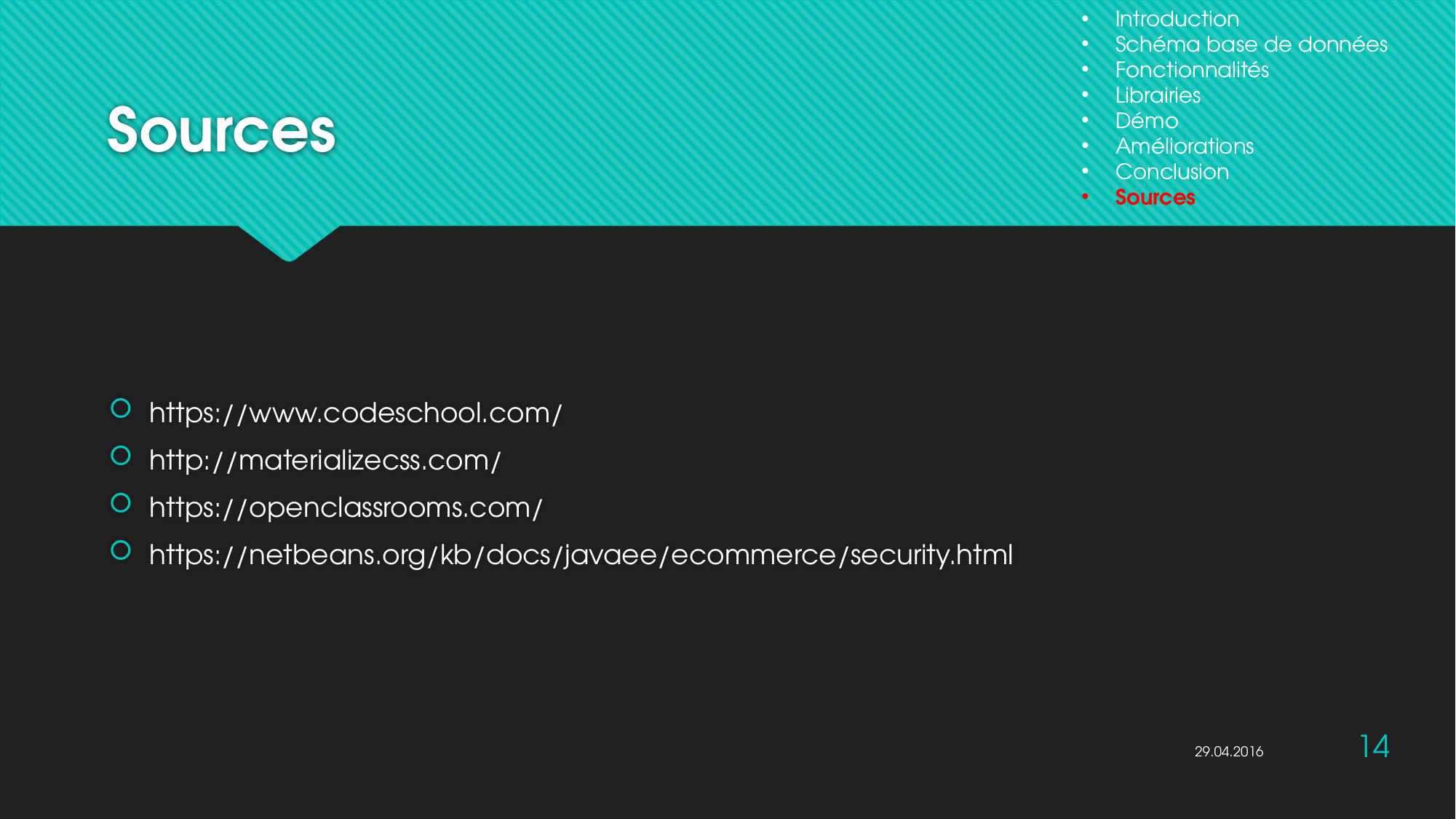

Introduction
Schéma base de données
Fonctionnalités
Librairies
Démo
Améliorations
Conclusion
Sources

# Sources
https://www.codeschool.com/
http://materializecss.com/
https://openclassrooms.com/
https://netbeans.org/kb/docs/javaee/ecommerce/security.html
14
29.04.2016